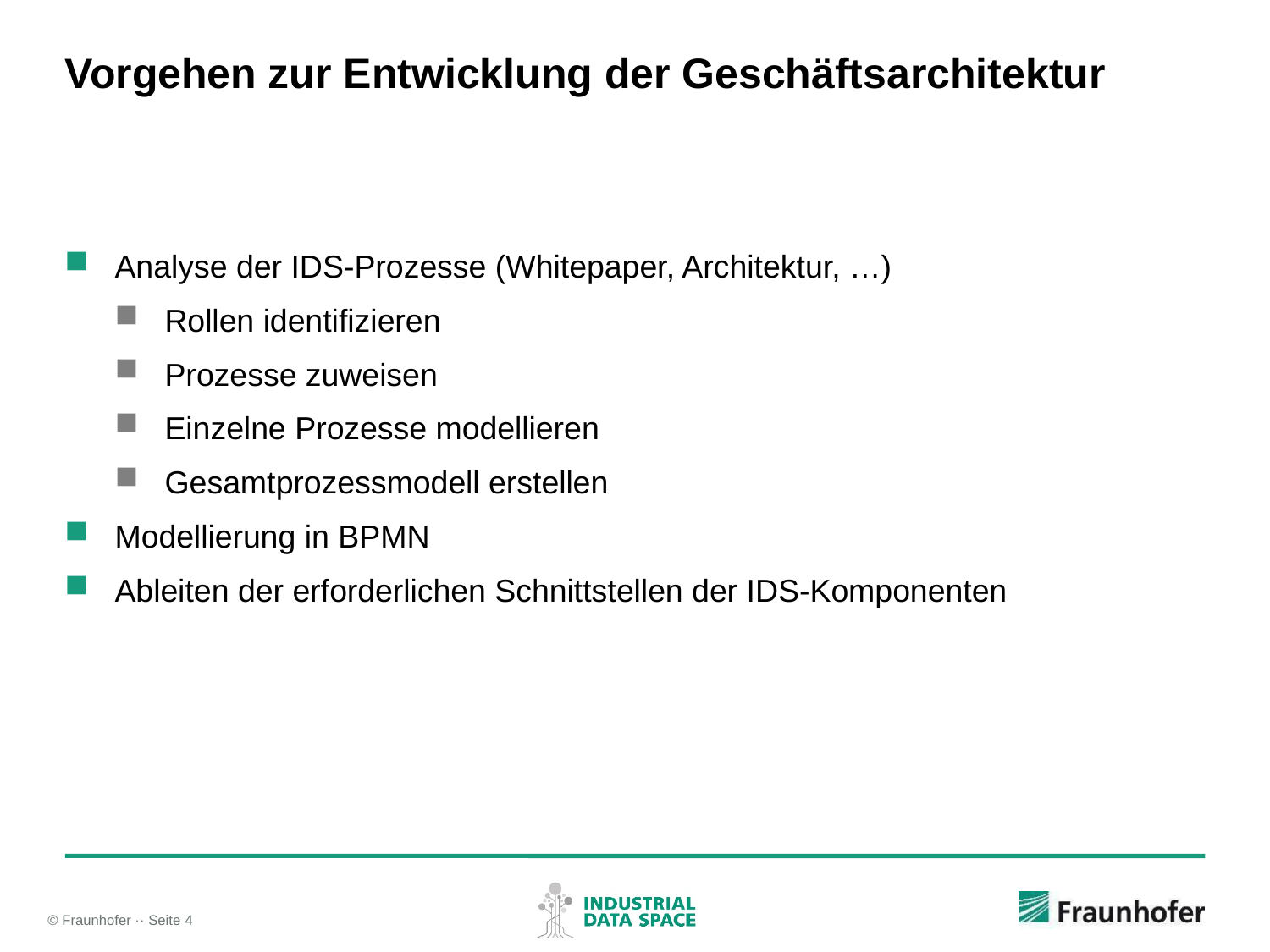

# Vorgehen zur Entwicklung der Geschäftsarchitektur
Analyse der IDS-Prozesse (Whitepaper, Architektur, …)
Rollen identifizieren
Prozesse zuweisen
Einzelne Prozesse modellieren
Gesamtprozessmodell erstellen
Modellierung in BPMN
Ableiten der erforderlichen Schnittstellen der IDS-Komponenten